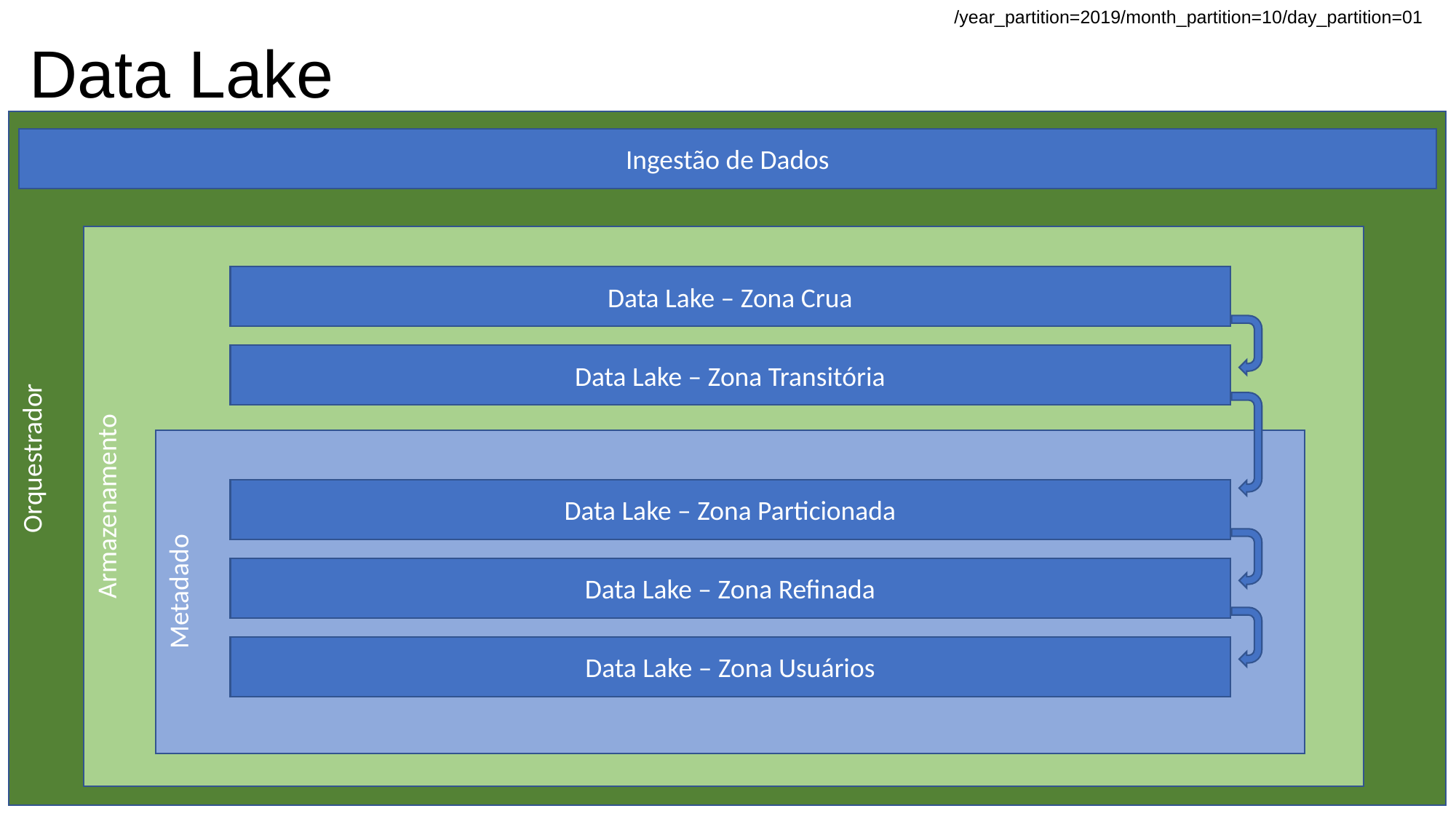

/year_partition=2019/month_partition=10/day_partition=01
Data Lake
Orquestrador
Ingestão de Dados
Armazenamento
Data Lake – Zona Crua

Data Lake – Zona Transitória

Metadado
Data Lake – Zona Particionada

Data Lake – Zona Refinada

Data Lake – Zona Usuários